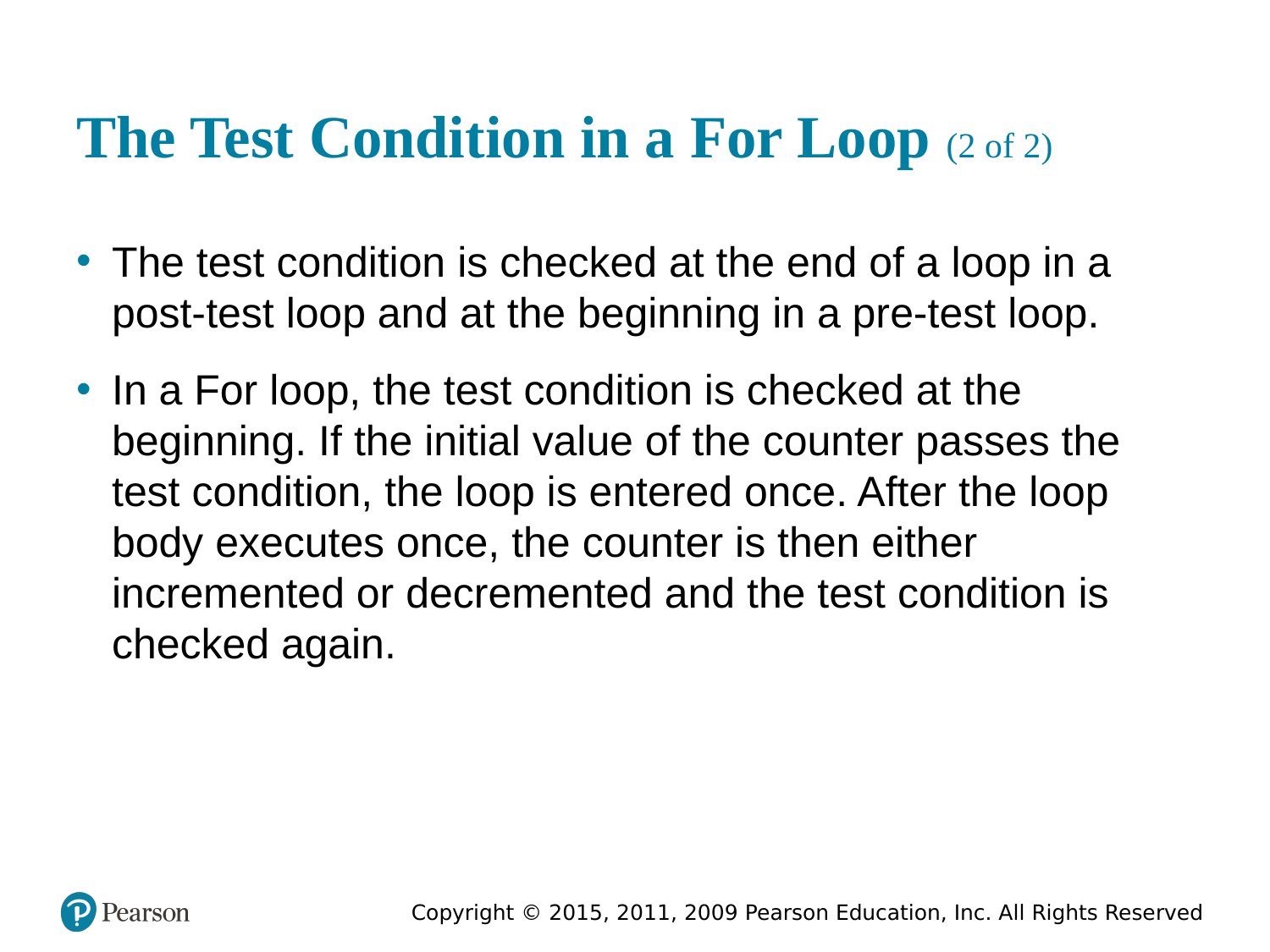

# The Test Condition in a For Loop (2 of 2)
The test condition is checked at the end of a loop in a post-test loop and at the beginning in a pre-test loop.
In a For loop, the test condition is checked at the beginning. If the initial value of the counter passes the test condition, the loop is entered once. After the loop body executes once, the counter is then either incremented or decremented and the test condition is checked again.